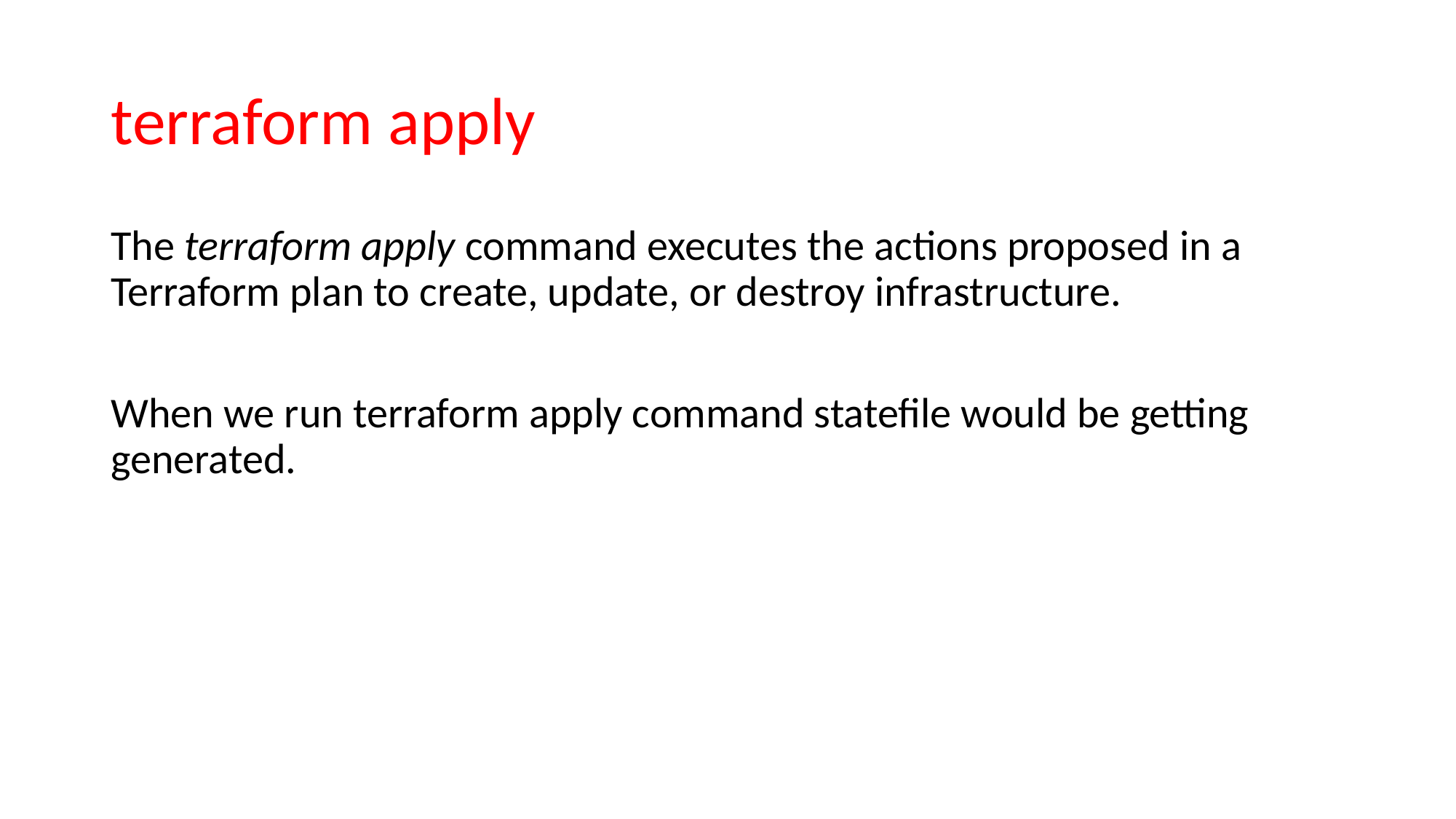

# terraform apply
The terraform apply command executes the actions proposed in a Terraform plan to create, update, or destroy infrastructure.

When we run terraform apply command statefile would be getting generated.